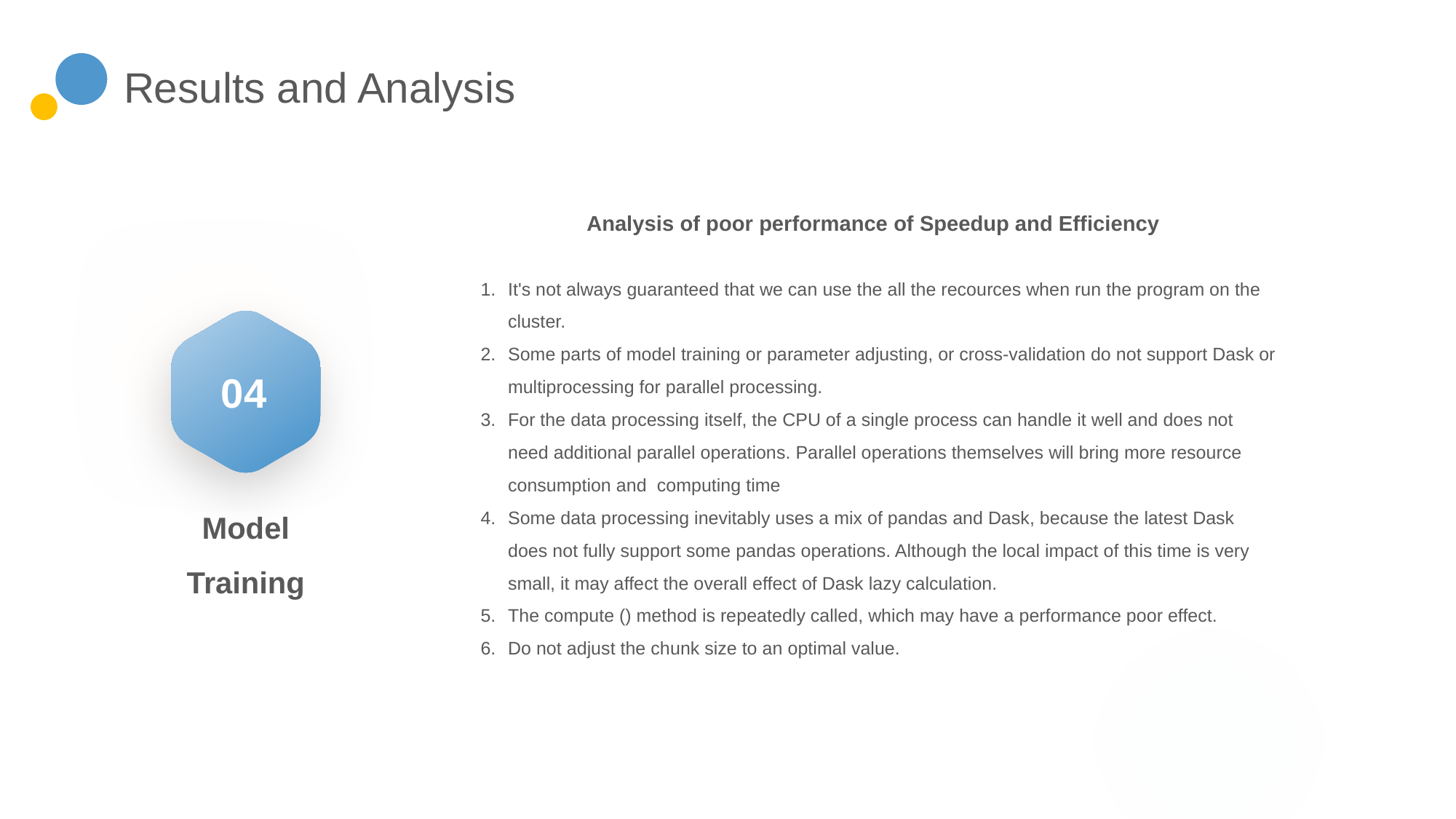

Results and Analysis
Analysis of poor performance of Speedup and Efficiency
It's not always guaranteed that we can use the all the recources when run the program on the cluster.
Some parts of model training or parameter adjusting, or cross-validation do not support Dask or multiprocessing for parallel processing.
For the data processing itself, the CPU of a single process can handle it well and does not need additional parallel operations. Parallel operations themselves will bring more resource consumption and  computing time
Some data processing inevitably uses a mix of pandas and Dask, because the latest Dask does not fully support some pandas operations. Although the local impact of this time is very small, it may affect the overall effect of Dask lazy calculation.
The compute () method is repeatedly called, which may have a performance poor effect.
Do not adjust the chunk size to an optimal value.

04
Model Training